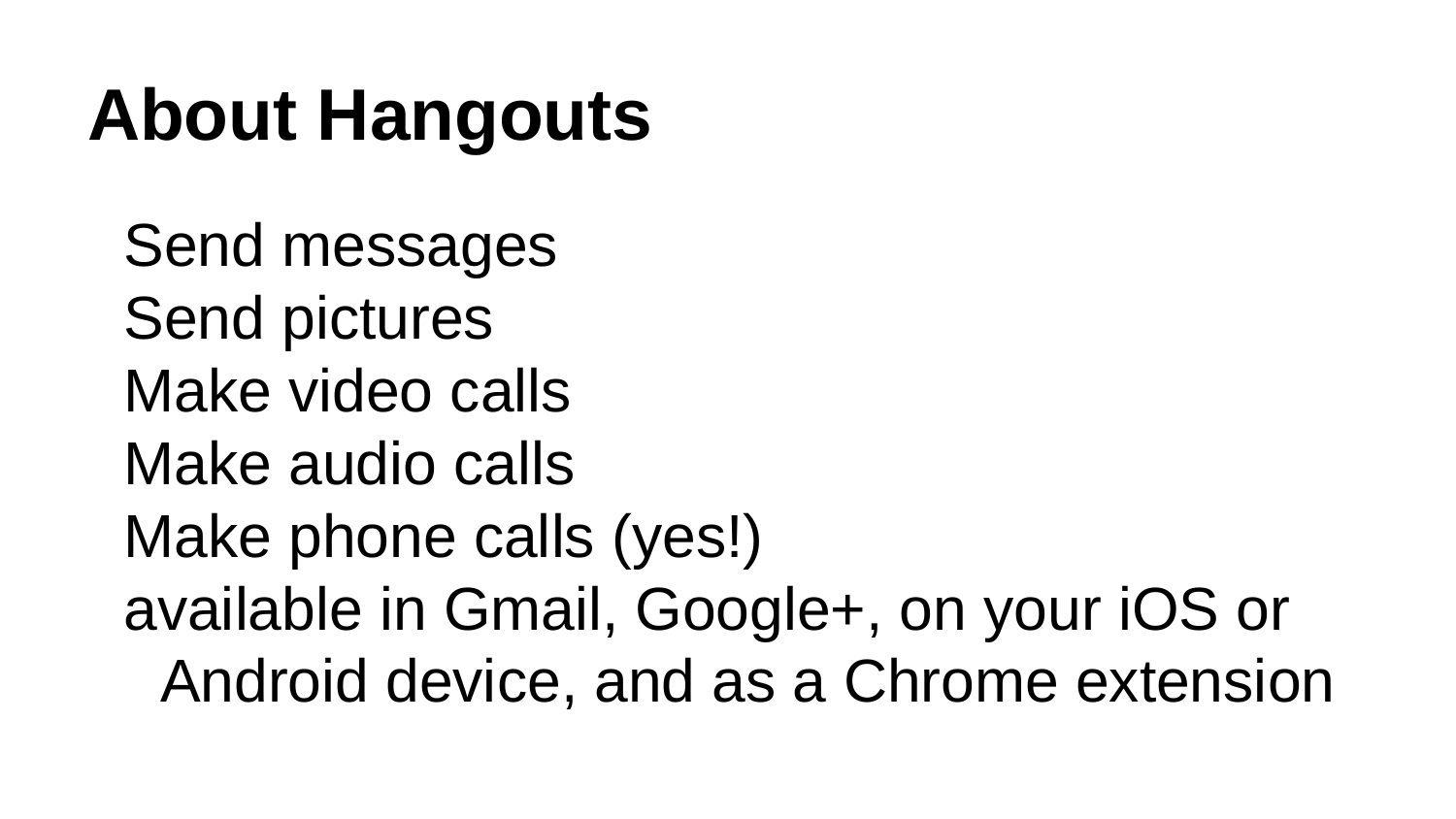

# About Hangouts
Send messages
Send pictures
Make video calls
Make audio calls
Make phone calls (yes!)
available in Gmail, Google+, on your iOS or Android device, and as a Chrome extension

from: http://goo.gl/AQ3O1i